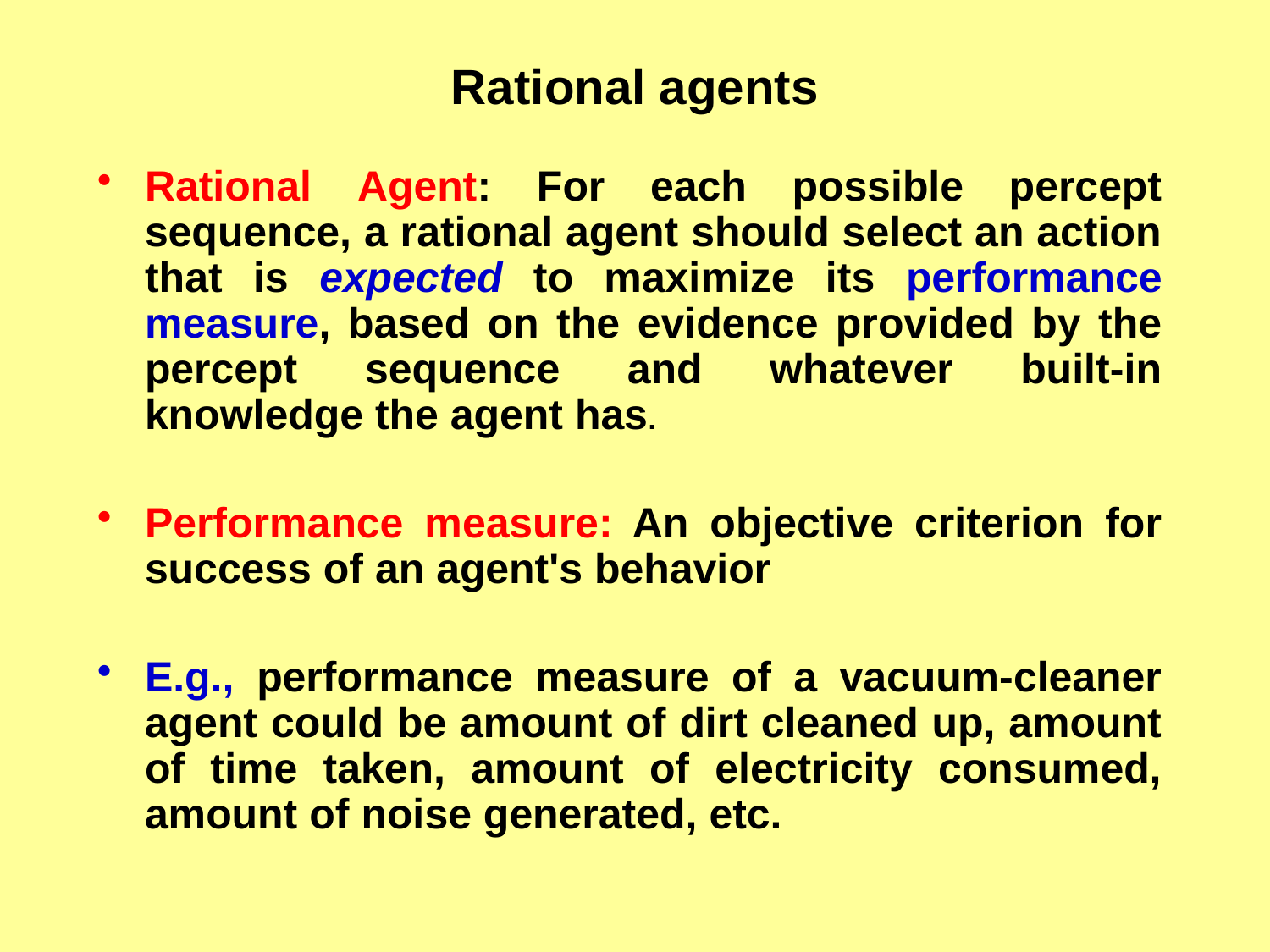

# Rational agents
Rational Agent: For each possible percept sequence, a rational agent should select an action that is expected to maximize its performance measure, based on the evidence provided by the percept sequence and whatever built-in knowledge the agent has.

Performance measure: An objective criterion for success of an agent's behavior

E.g., performance measure of a vacuum-cleaner agent could be amount of dirt cleaned up, amount of time taken, amount of electricity consumed, amount of noise generated, etc.